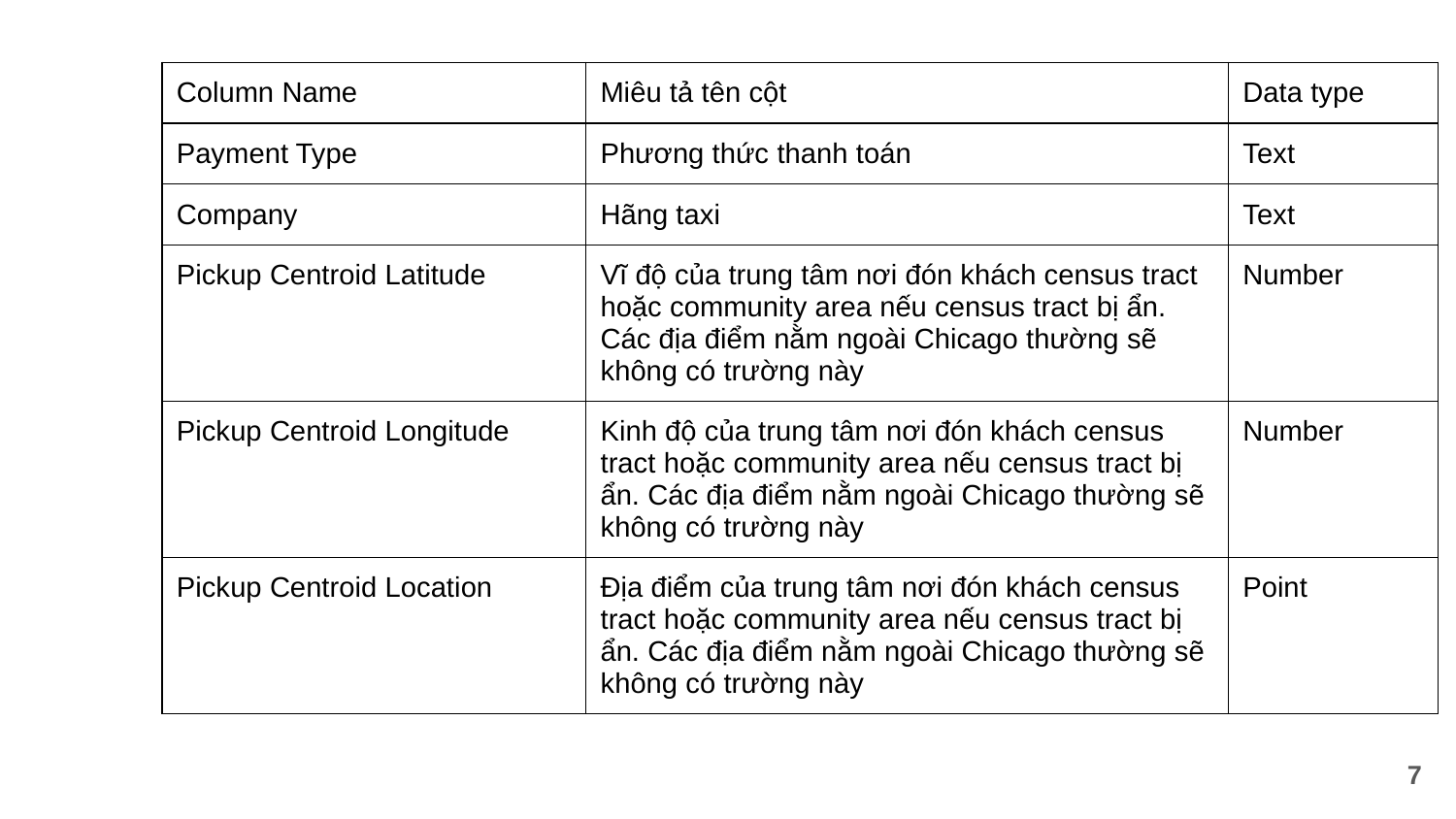

| Column Name | Miêu tả tên cột | Data type |
| --- | --- | --- |
| Payment Type | Phương thức thanh toán | Text |
| Company | Hãng taxi | Text |
| Pickup Centroid Latitude | Vĩ độ của trung tâm nơi đón khách census tract hoặc community area nếu census tract bị ẩn. Các địa điểm nằm ngoài Chicago thường sẽ không có trường này | Number |
| Pickup Centroid Longitude | Kinh độ của trung tâm nơi đón khách census tract hoặc community area nếu census tract bị ẩn. Các địa điểm nằm ngoài Chicago thường sẽ không có trường này | Number |
| Pickup Centroid Location | Địa điểm của trung tâm nơi đón khách census tract hoặc community area nếu census tract bị ẩn. Các địa điểm nằm ngoài Chicago thường sẽ không có trường này | Point |
7